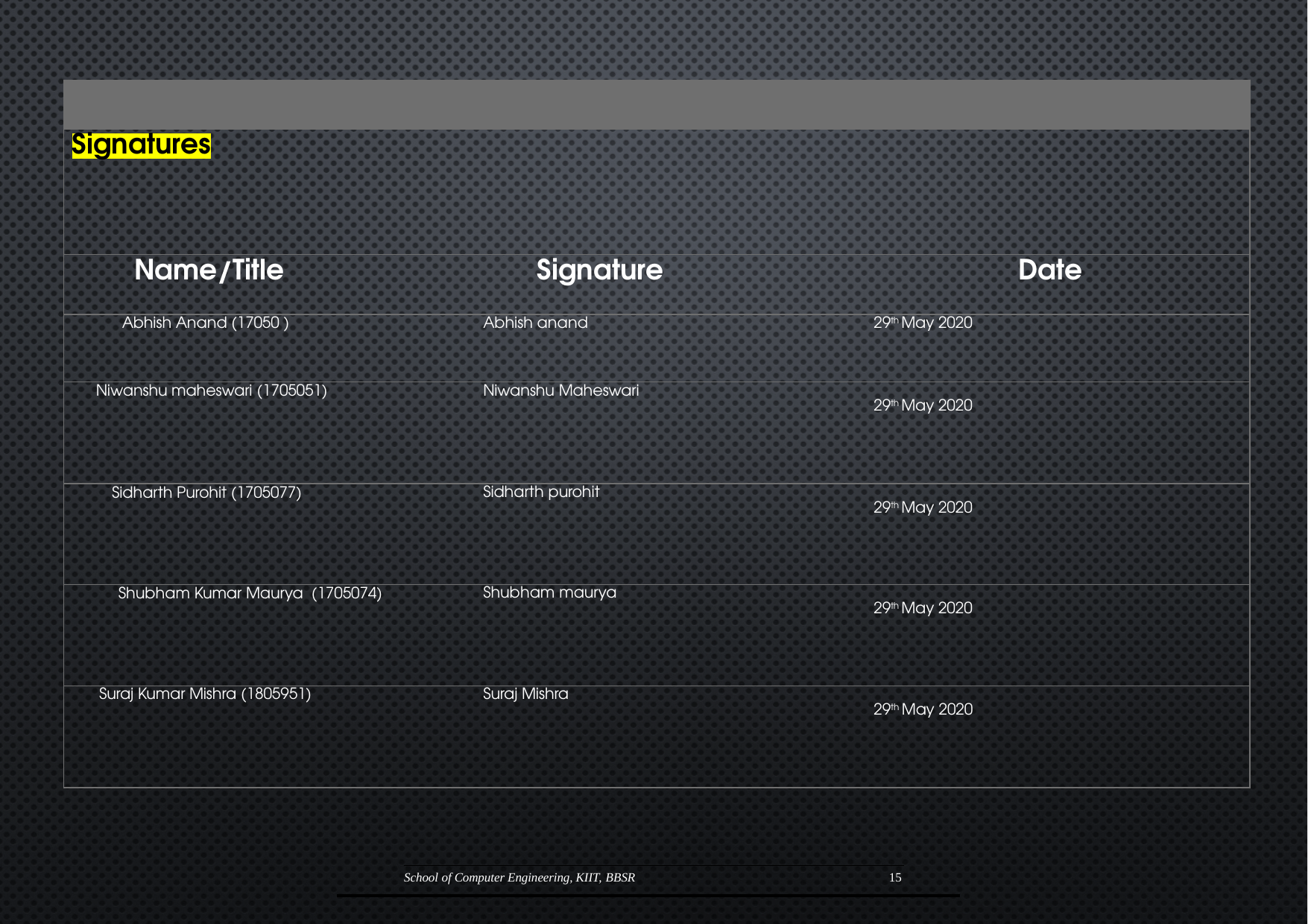

|  |  |  |  |  |
| --- | --- | --- | --- | --- |
| Signatures |  |  |  |  |
|  | Name/Title | Signature | Date |  |
|  | Abhish Anand (17050 ) | Abhish anand | 29th May 2020 |  |
|  | Niwanshu maheswari (1705051) | Niwanshu Maheswari | 29th May 2020 |  |
|  | Sidharth Purohit (1705077) | Sidharth purohit | 29th May 2020 |  |
|  | Shubham Kumar Maurya (1705074) | Shubham maurya | 29th May 2020 |  |
|  | Suraj Kumar Mishra (1805951) | Suraj Mishra | 29th May 2020 |  |

School of Computer Engineering, KIIT, BBSR
15